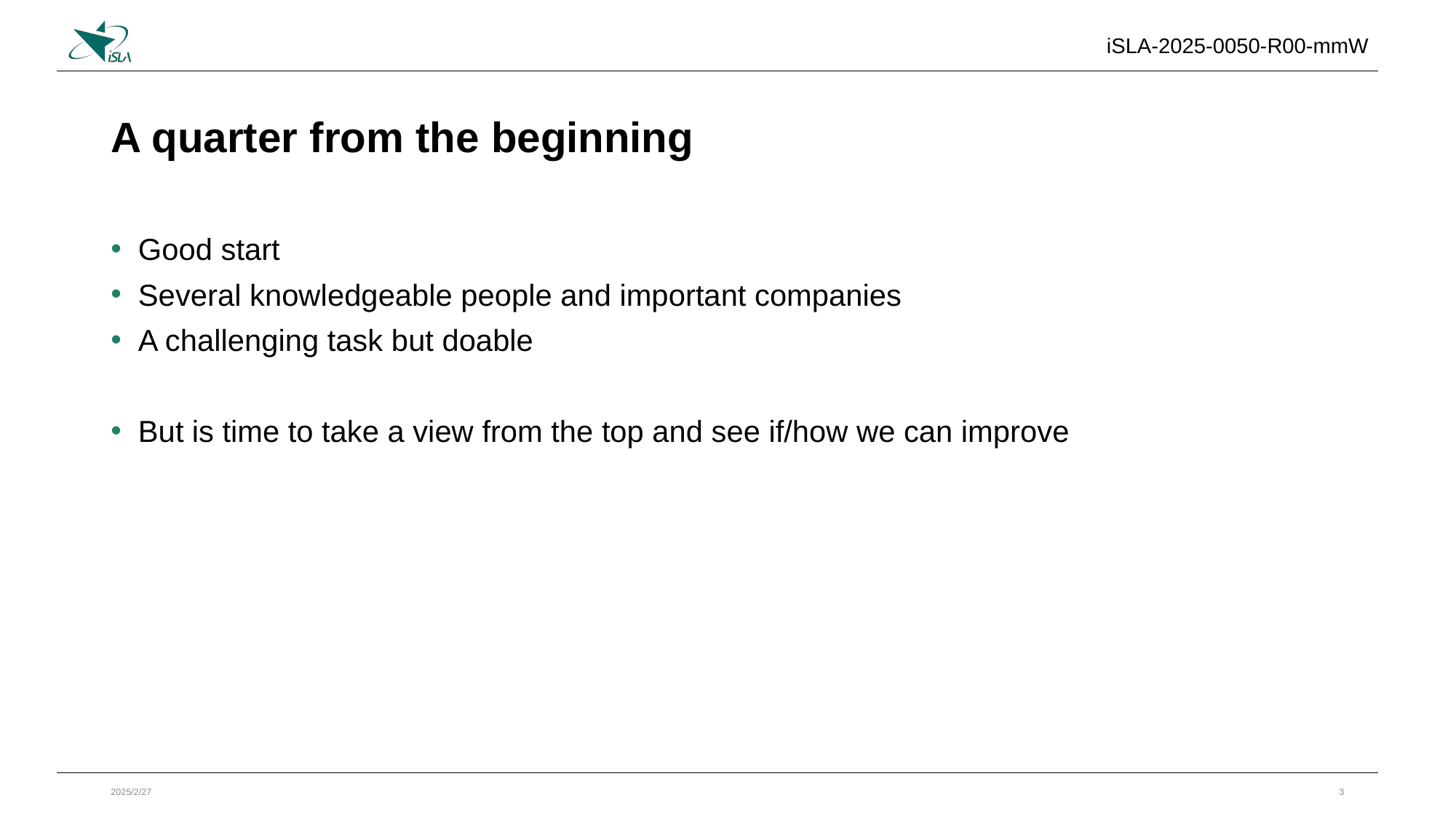

iSLA-2025-0050-R00-mmW
A quarter from the beginning

Good start
Several knowledgeable people and important companies
A challenging task but doable

But is time to take a view from the top and see if/how we can improve
2025/2/27
3